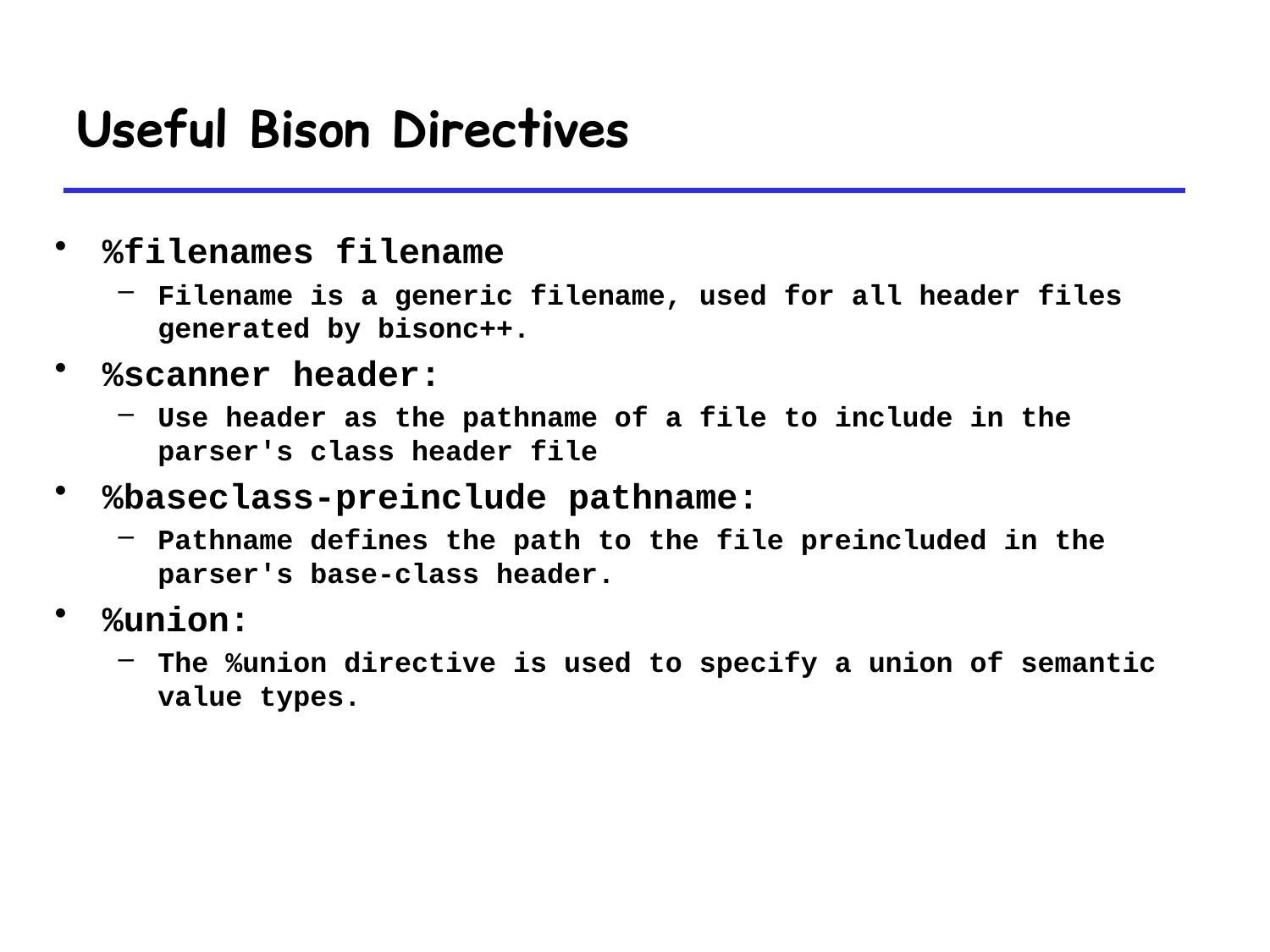

# Useful Bison Directives
%filenames filename
Filename is a generic filename, used for all header files generated by bisonc++.
%scanner header:
Use header as the pathname of a file to include in the parser's class header file
%baseclass-preinclude pathname:
Pathname defines the path to the file preincluded in the parser's base-class header.
%union:
The %union directive is used to specify a union of semantic value types.

2